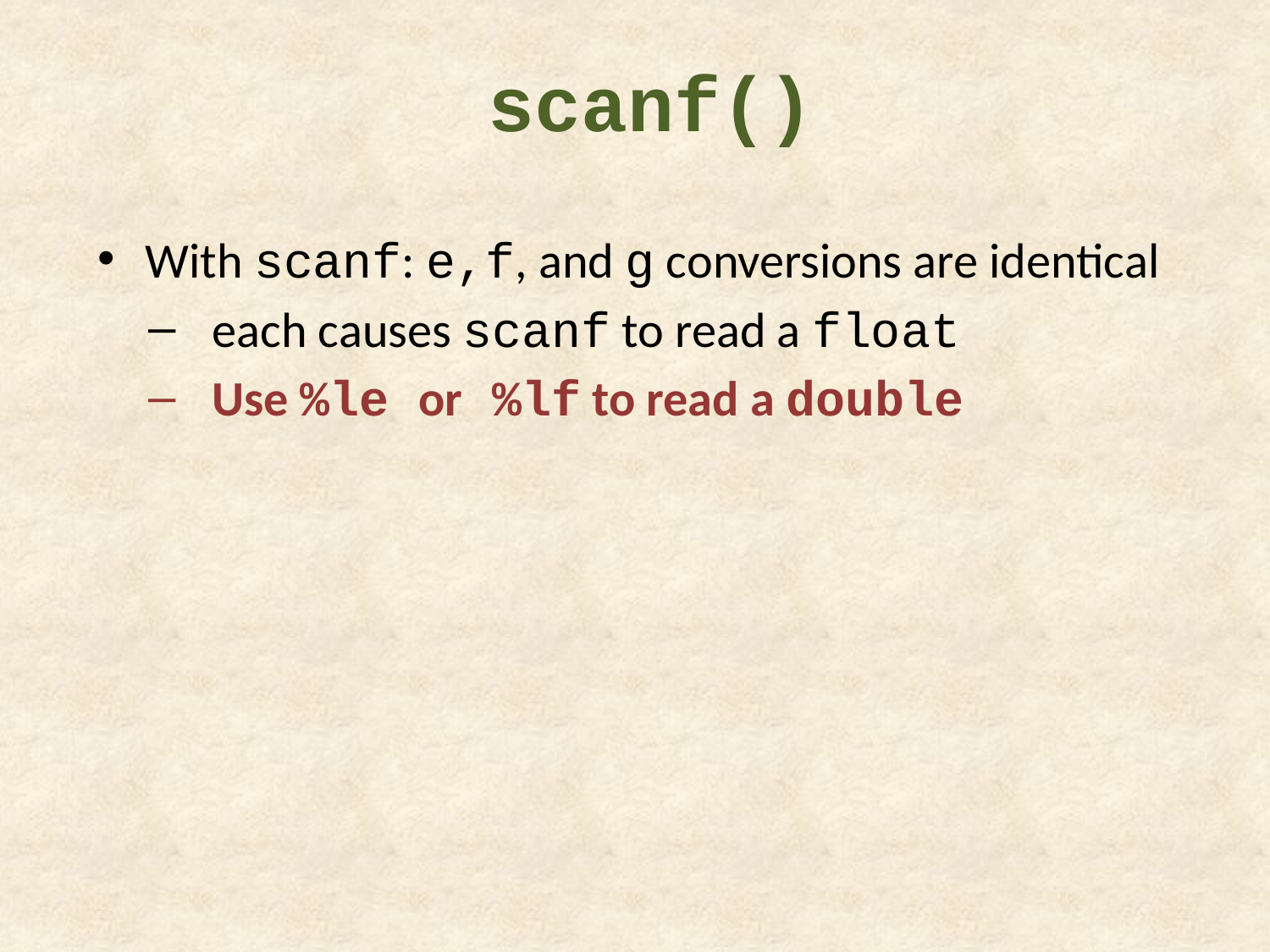

# scanf()
With scanf: e,f, and g conversions are identical
each causes scanf to read a float
Use %le or %lf to read a double